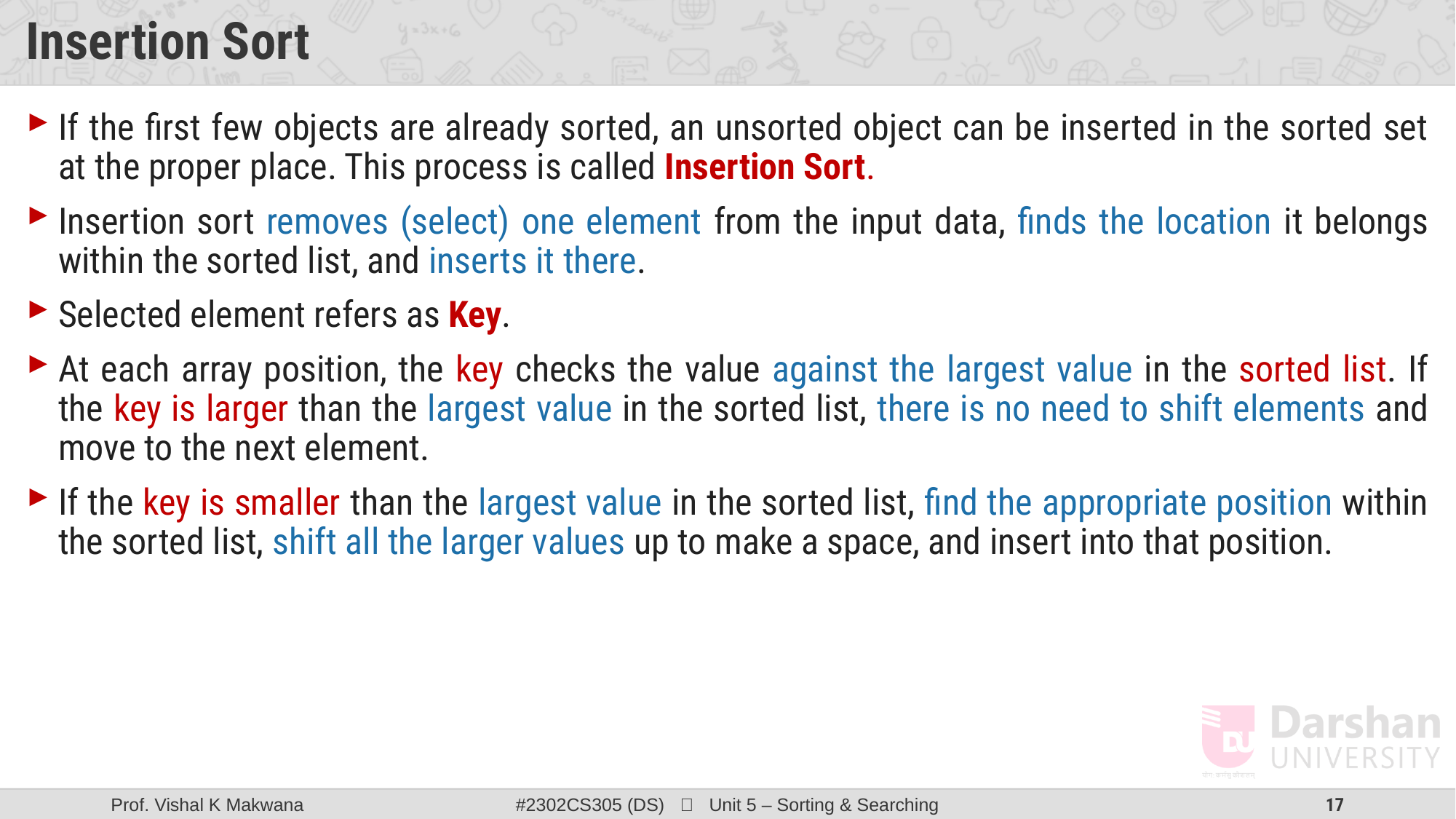

# Insertion Sort
If the first few objects are already sorted, an unsorted object can be inserted in the sorted set at the proper place. This process is called Insertion Sort.
Insertion sort removes (select) one element from the input data, finds the location it belongs within the sorted list, and inserts it there.
Selected element refers as Key.
At each array position, the key checks the value against the largest value in the sorted list. If the key is larger than the largest value in the sorted list, there is no need to shift elements and move to the next element.
If the key is smaller than the largest value in the sorted list, find the appropriate position within the sorted list, shift all the larger values up to make a space, and insert into that position.